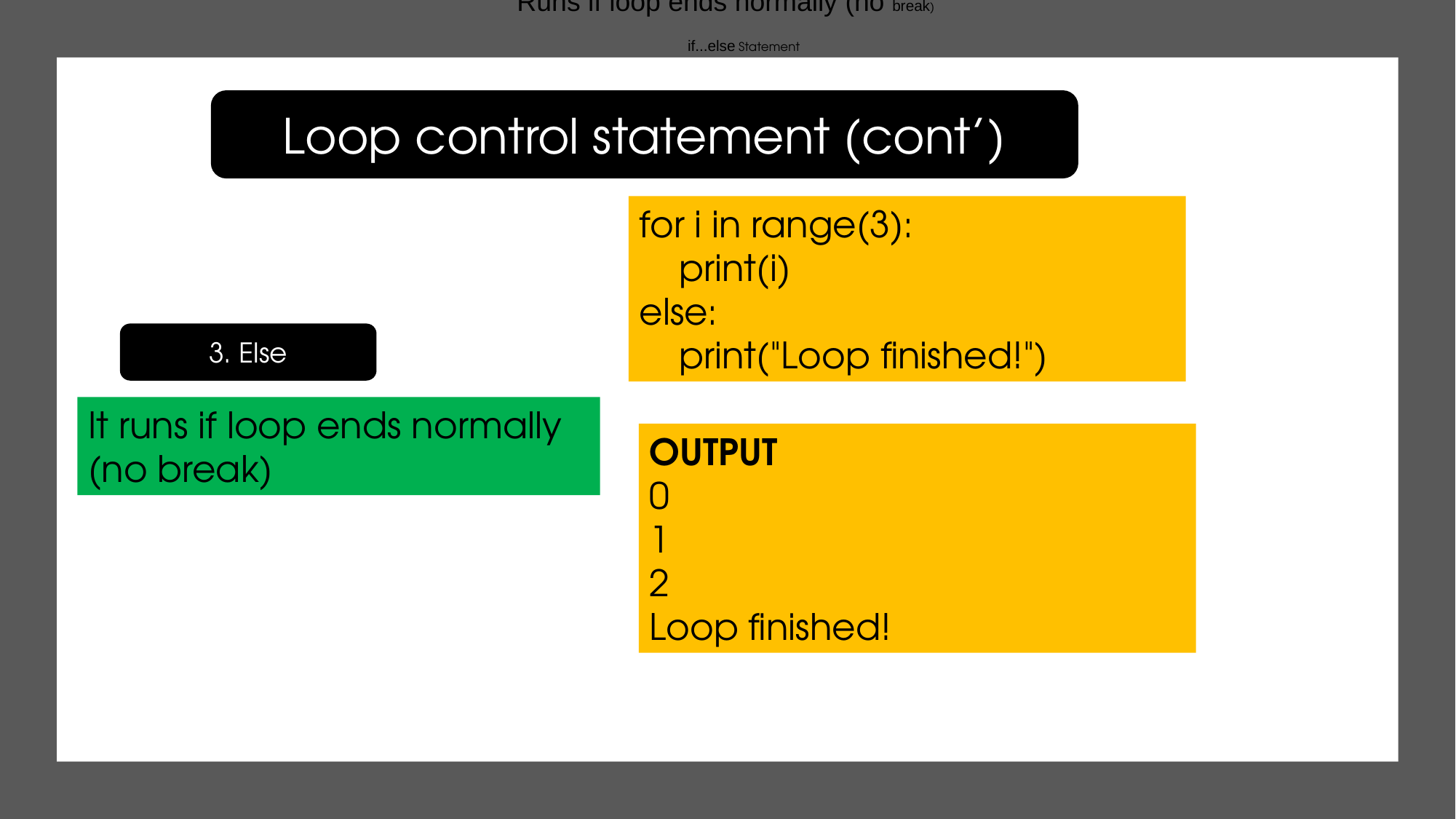

Runs if loop ends normally (no break)
if...else Statement

Loop control statement (cont’)
for i in range(3):
    print(i)
else:
    print("Loop finished!")
3. Else
It runs if loop ends normally (no break)
OUTPUT
0
1
2
Loop finished!